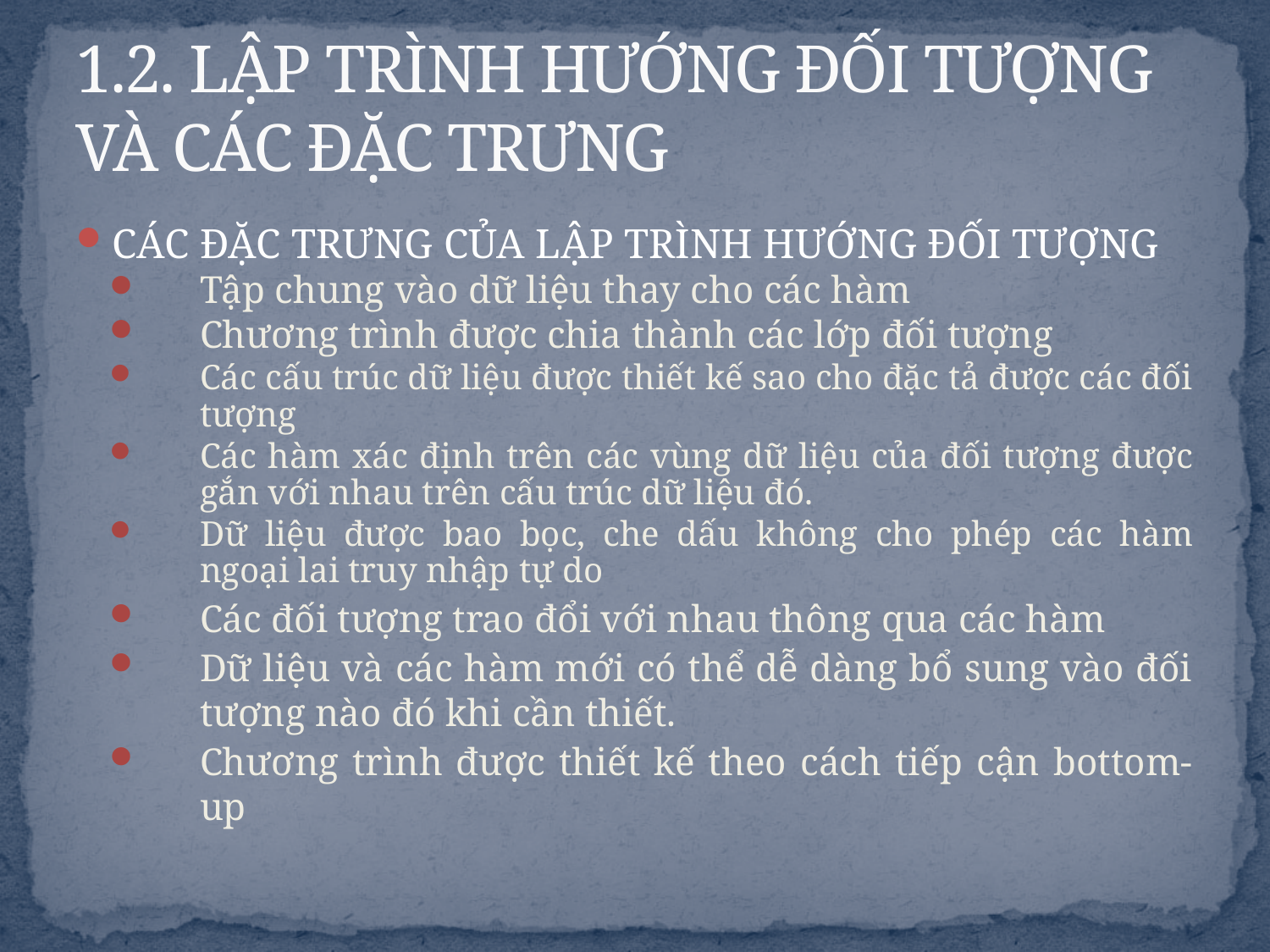

# 1.2. LẬP TRÌNH HƯỚNG ĐỐI TƯỢNG VÀ CÁC ĐẶC TRƯNG
CÁC ĐẶC TRƯNG CỦA LẬP TRÌNH HƯỚNG ĐỐI TƯỢNG
Tập chung vào dữ liệu thay cho các hàm
Chương trình được chia thành các lớp đối tượng
Các cấu trúc dữ liệu được thiết kế sao cho đặc tả được các đối tượng
Các hàm xác định trên các vùng dữ liệu của đối tượng được gắn với nhau trên cấu trúc dữ liệu đó.
Dữ liệu được bao bọc, che dấu không cho phép các hàm ngoại lai truy nhập tự do
Các đối tượng trao đổi với nhau thông qua các hàm
Dữ liệu và các hàm mới có thể dễ dàng bổ sung vào đối tượng nào đó khi cần thiết.
Chương trình được thiết kế theo cách tiếp cận bottom-up